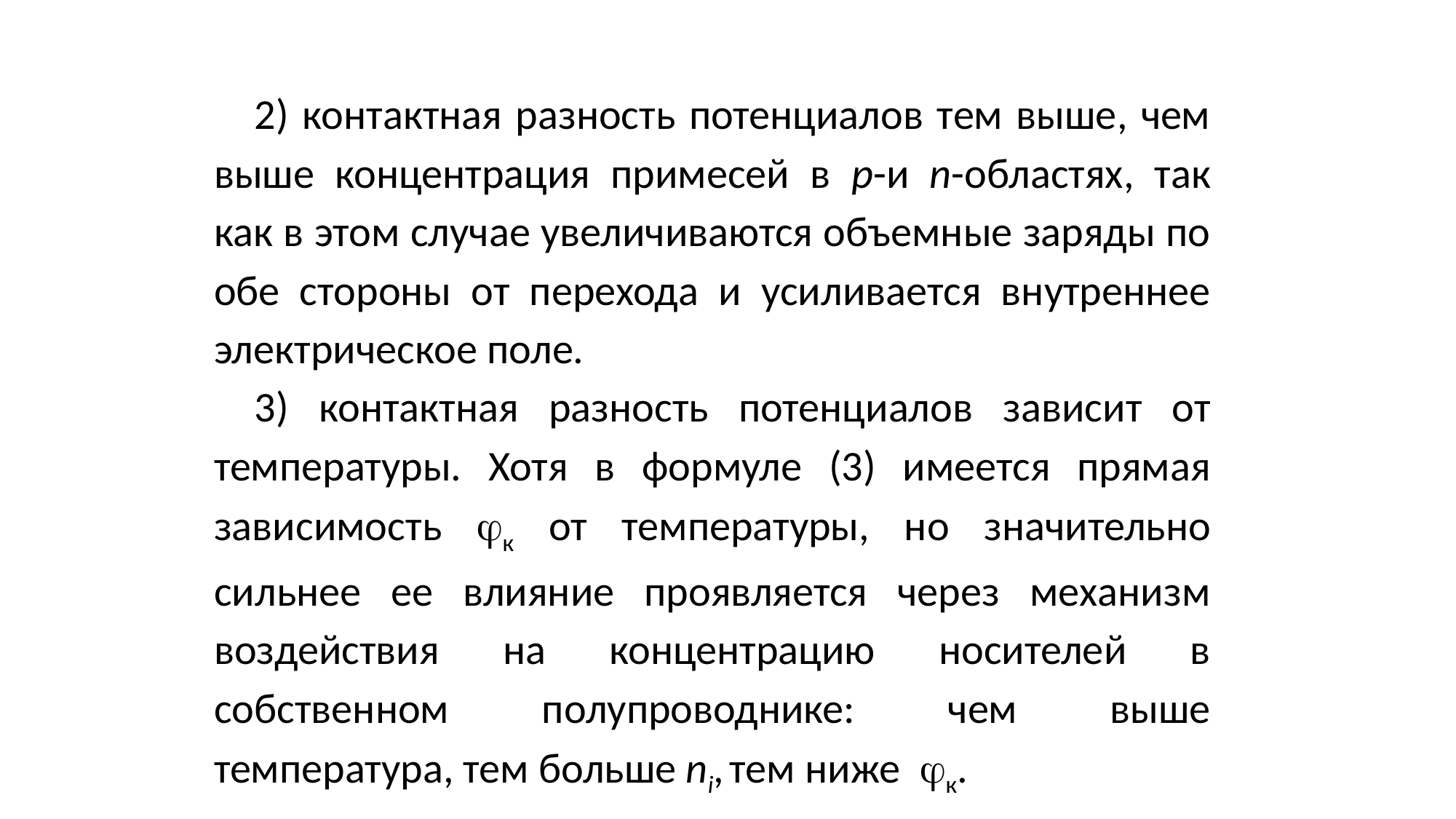

2) контактная разность потенциалов тем выше, чем выше концентрация примесей в p-и n-областях, так как в этом случае увеличиваются объемные заряды по обе стороны от перехода и усиливается внутреннее электрическое поле.
3) контактная разность потенциалов зависит от температуры. Хотя в формуле (3) имеется прямая зависимость ϕк от температуры, но значительно сильнее ее влияние проявляется через механизм воздействия на концентрацию носителей в собственном полупроводнике: чем выше температура, тем больше ni, тем ниже  ϕк.